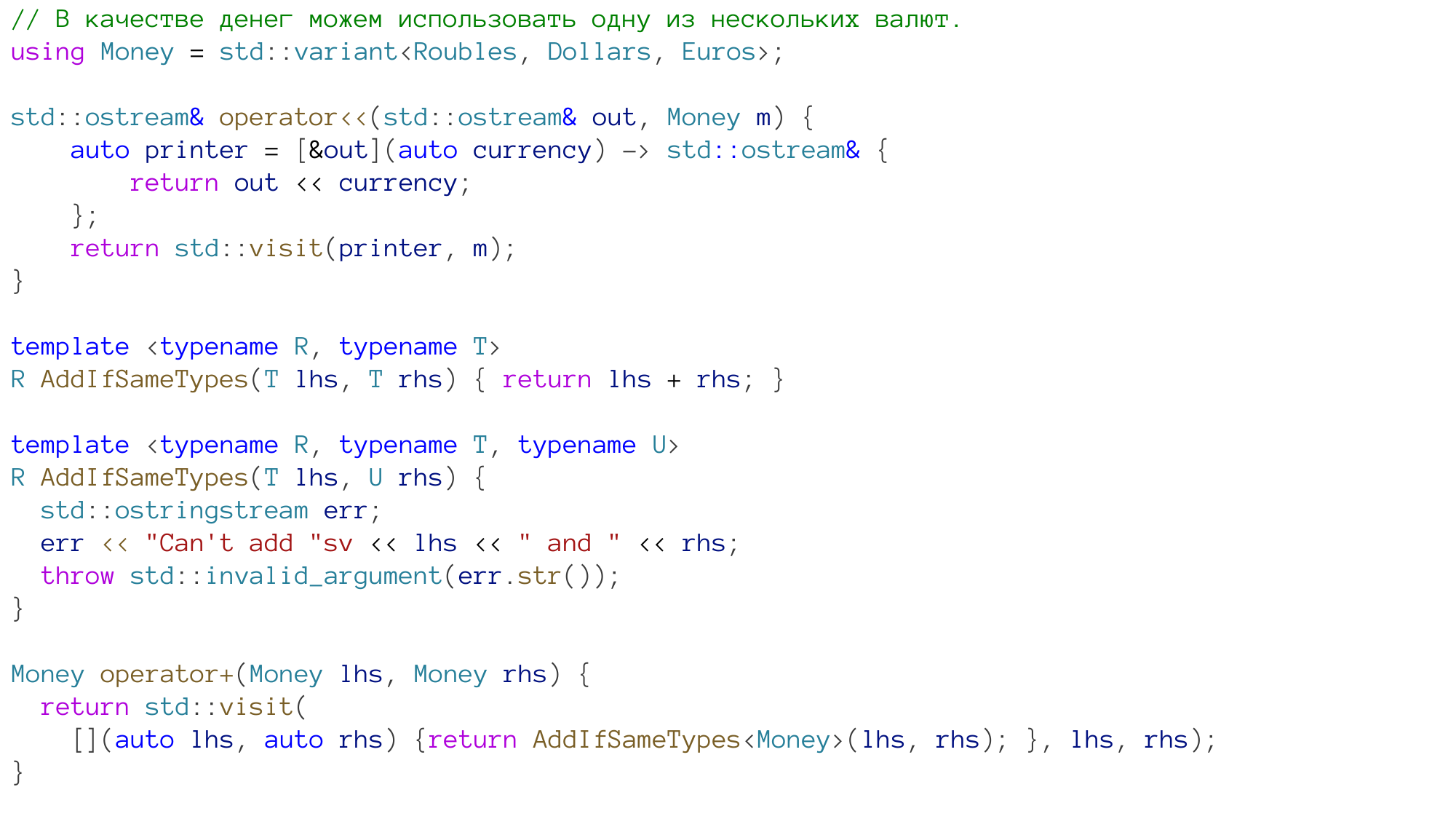

// В качестве денег можем использовать одну из нескольких валют.
using Money = std::variant<Roubles, Dollars, Euros>;
std::ostream& operator<<(std::ostream& out, Money m) {
    auto printer = [&out](auto currency) -> std::ostream& {
        return out << currency;
    };
    return std::visit(printer, m);
}
template <typename R, typename T>
R AddIfSameTypes(T lhs, T rhs) { return lhs + rhs; }
template <typename R, typename T, typename U>
R AddIfSameTypes(T lhs, U rhs) {
  std::ostringstream err;
  err << "Can't add "sv << lhs << " and " << rhs;
  throw std::invalid_argument(err.str());
}
Money operator+(Money lhs, Money rhs) {
  return std::visit(
    [](auto lhs, auto rhs) {return AddIfSameTypes<Money>(lhs, rhs); }, lhs, rhs);
}